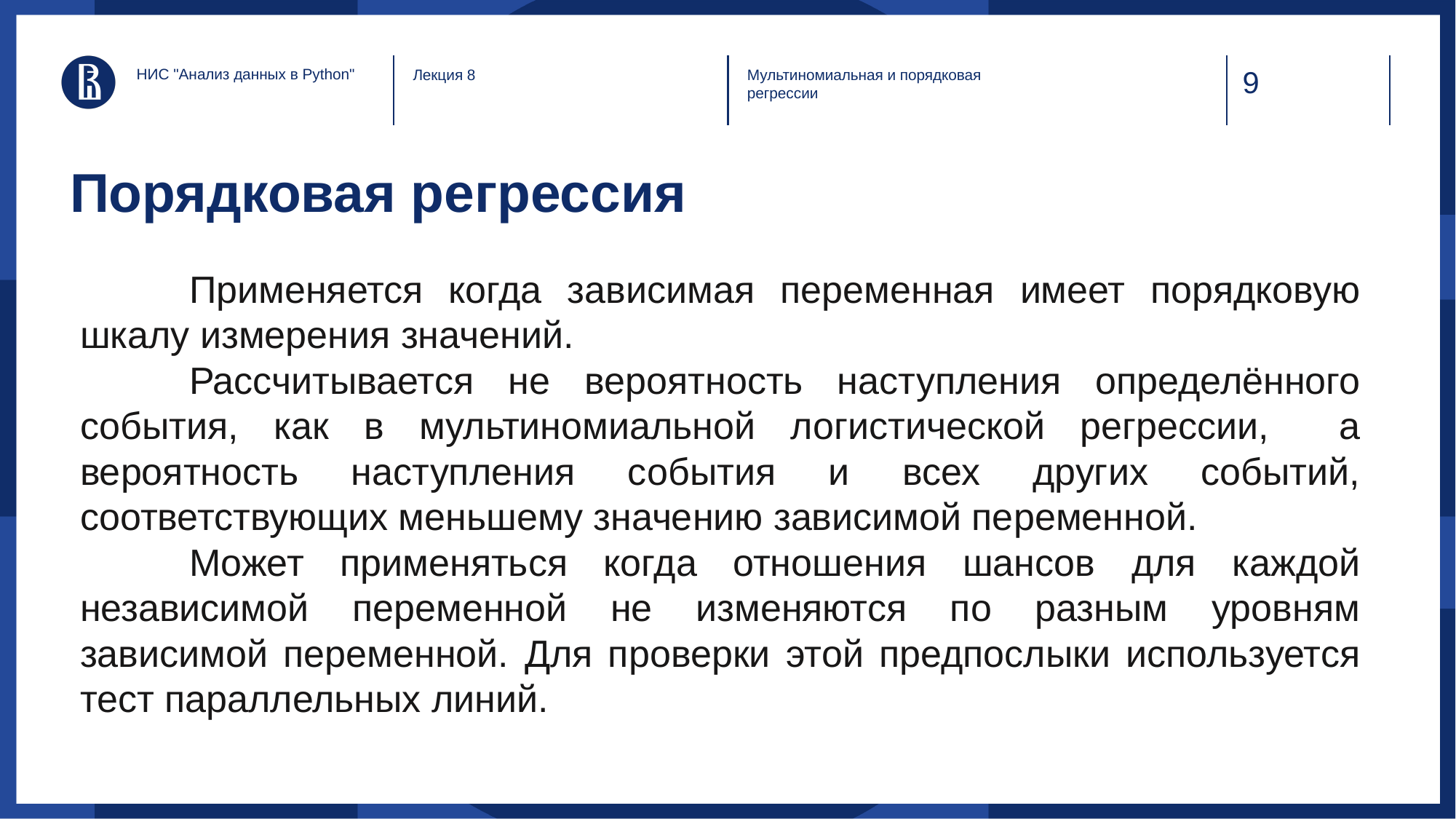

НИС "Анализ данных в Python"
Лекция 8
Мультиномиальная и порядковая регрессии
# Порядковая регрессия
	Применяется когда зависимая переменная имеет порядковую шкалу измерения значений.
	Рассчитывается не вероятность наступления определённого события, как в мультиномиальной логистической регрессии,  а вероятность наступления события и всех других событий, соответствующих меньшему значению зависимой переменной.
	Может применяться когда отношения шансов для каждой независимой переменной не изменяются по разным уровням зависимой переменной. Для проверки этой предпослыки используется тест параллельных линий.